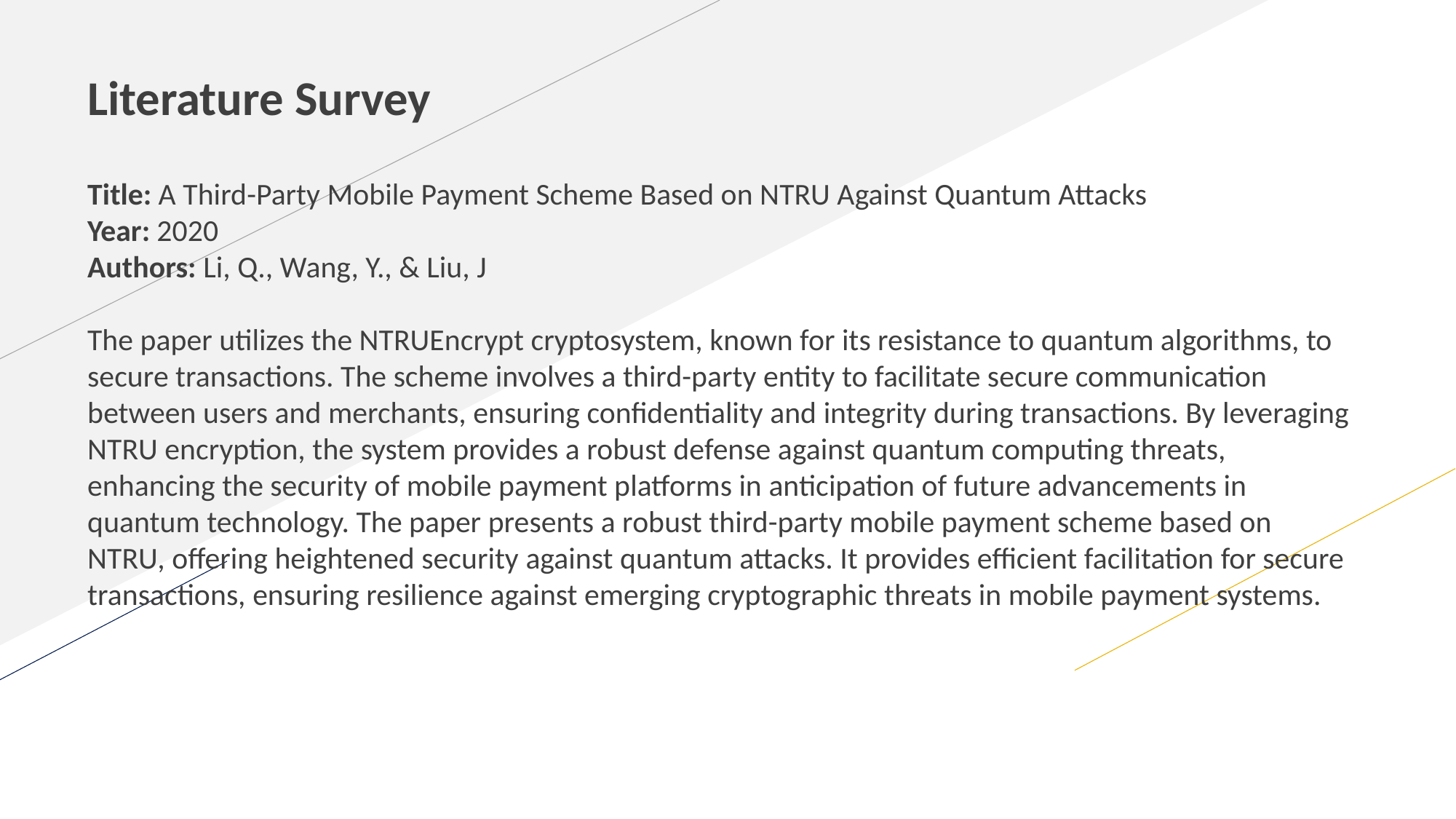

Literature Survey
Title: A Third-Party Mobile Payment Scheme Based on NTRU Against Quantum Attacks
Year: 2020
Authors: Li, Q., Wang, Y., & Liu, J

The paper utilizes the NTRUEncrypt cryptosystem, known for its resistance to quantum algorithms, to secure transactions. The scheme involves a third-party entity to facilitate secure communication between users and merchants, ensuring confidentiality and integrity during transactions. By leveraging NTRU encryption, the system provides a robust defense against quantum computing threats, enhancing the security of mobile payment platforms in anticipation of future advancements in quantum technology. The paper presents a robust third-party mobile payment scheme based on NTRU, offering heightened security against quantum attacks. It provides efficient facilitation for secure transactions, ensuring resilience against emerging cryptographic threats in mobile payment systems.